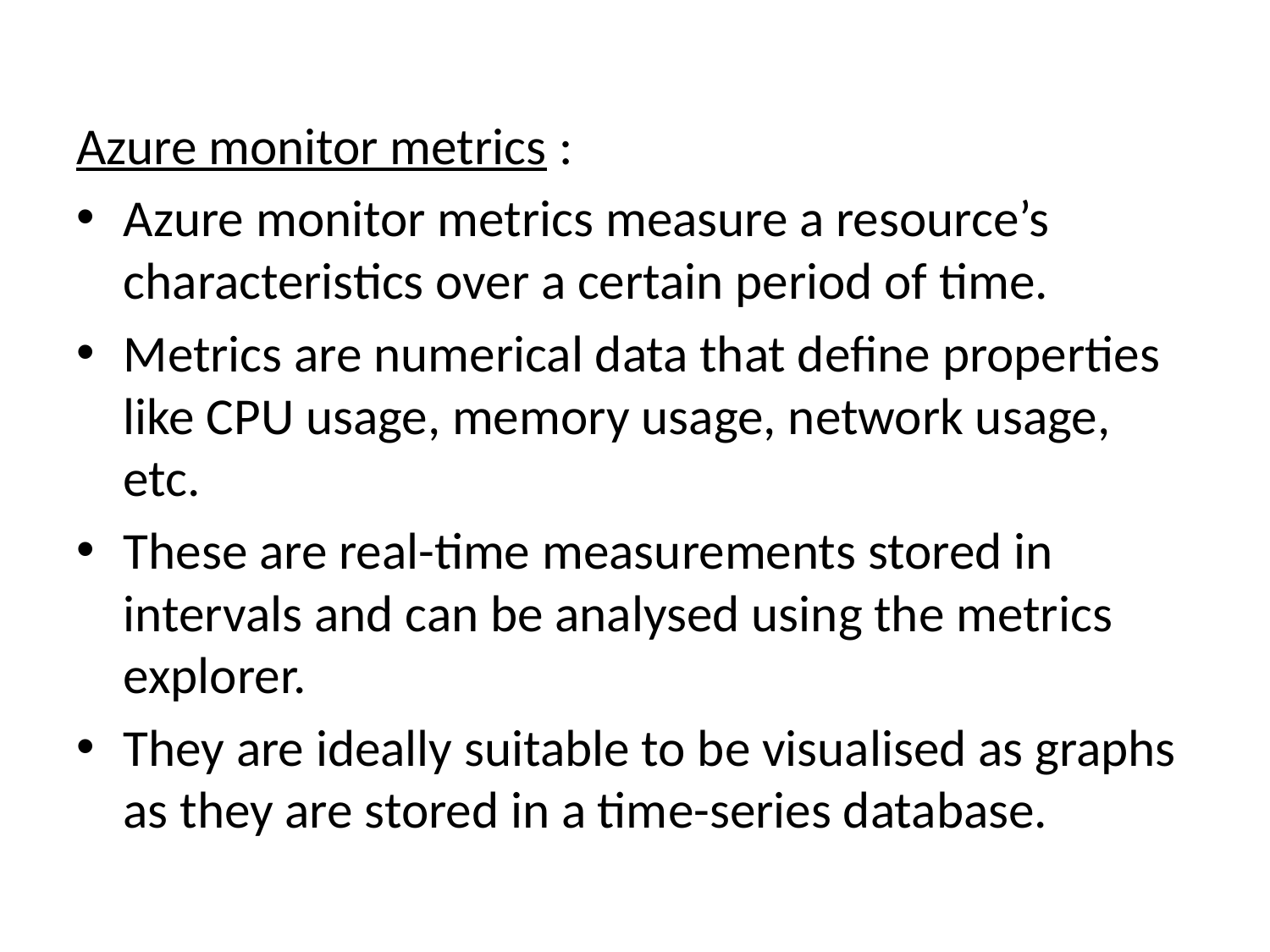

Azure monitor metrics :
Azure monitor metrics measure a resource’s characteristics over a certain period of time.
Metrics are numerical data that define properties like CPU usage, memory usage, network usage, etc.
These are real-time measurements stored in intervals and can be analysed using the metrics explorer.
They are ideally suitable to be visualised as graphs as they are stored in a time-series database.